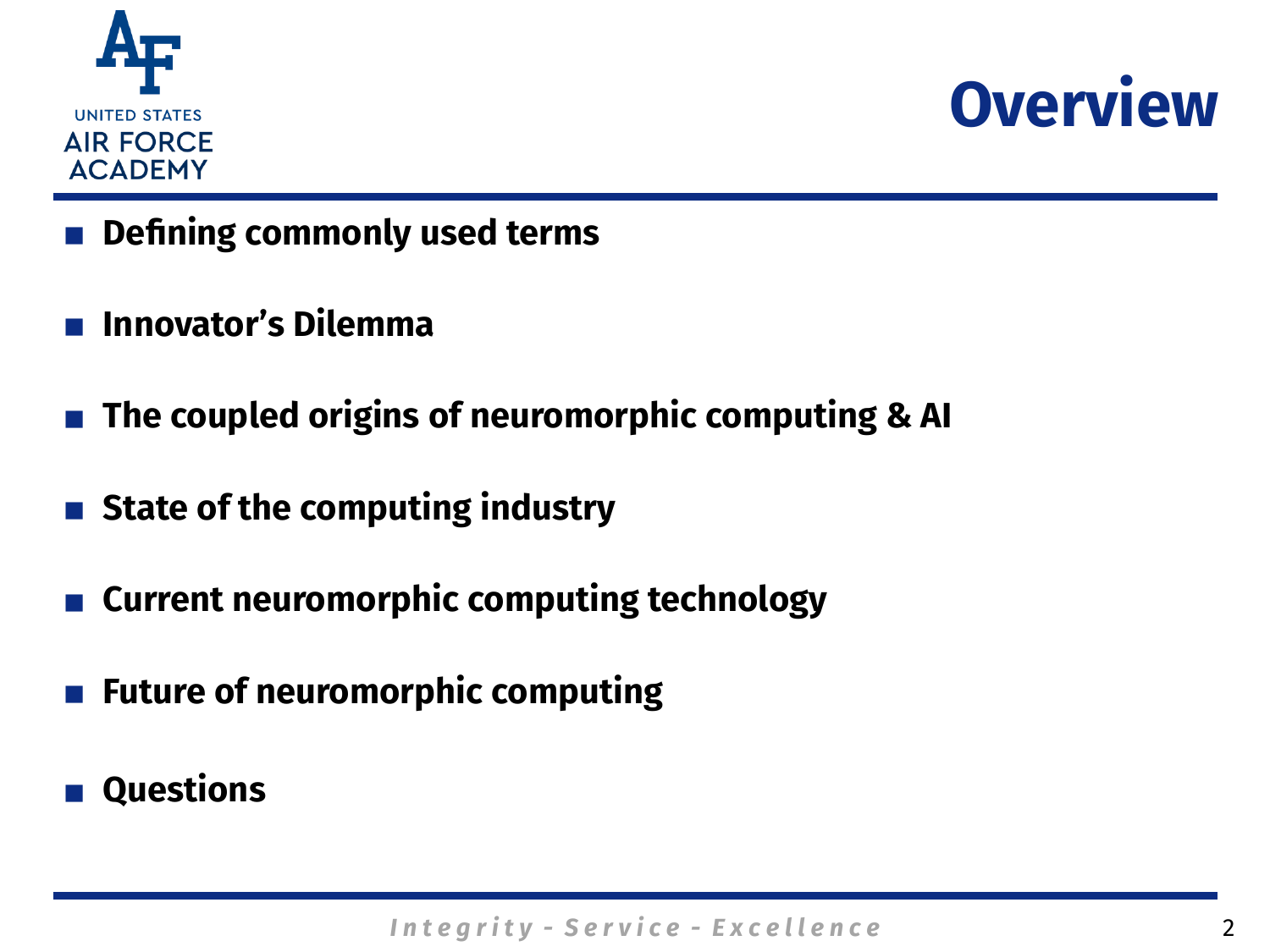

# Overview
Defining commonly used terms
Innovator’s Dilemma
The coupled origins of neuromorphic computing & AI
State of the computing industry
Current neuromorphic computing technology
Future of neuromorphic computing

Questions
2